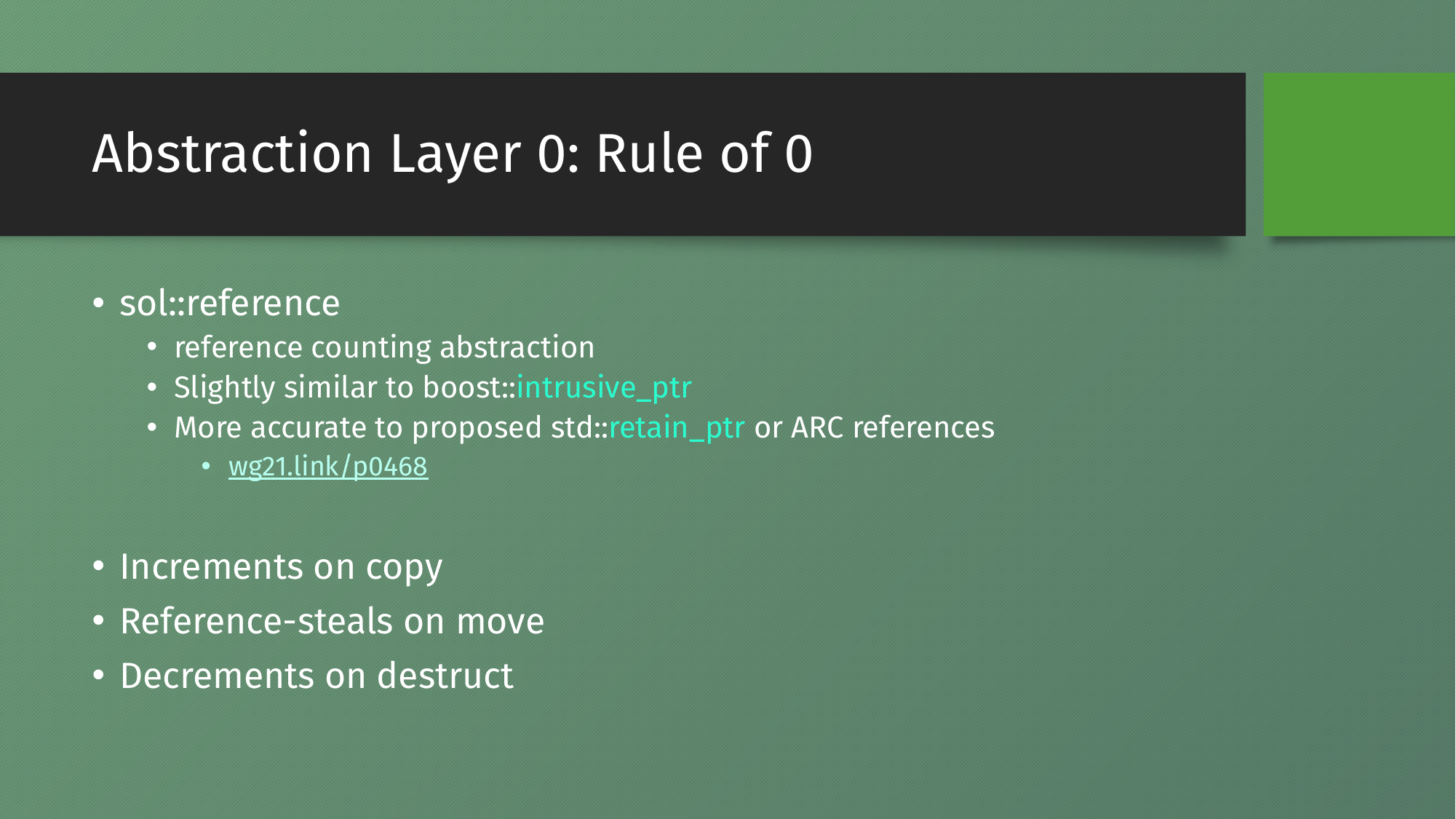

# Abstraction Layer 0: Rule of 0
sol::reference
reference counting abstraction
Slightly similar to boost::intrusive_ptr
More accurate to proposed std::retain_ptr or ARC references
wg21.link/p0468

Increments on copy
Reference-steals on move
Decrements on destruct